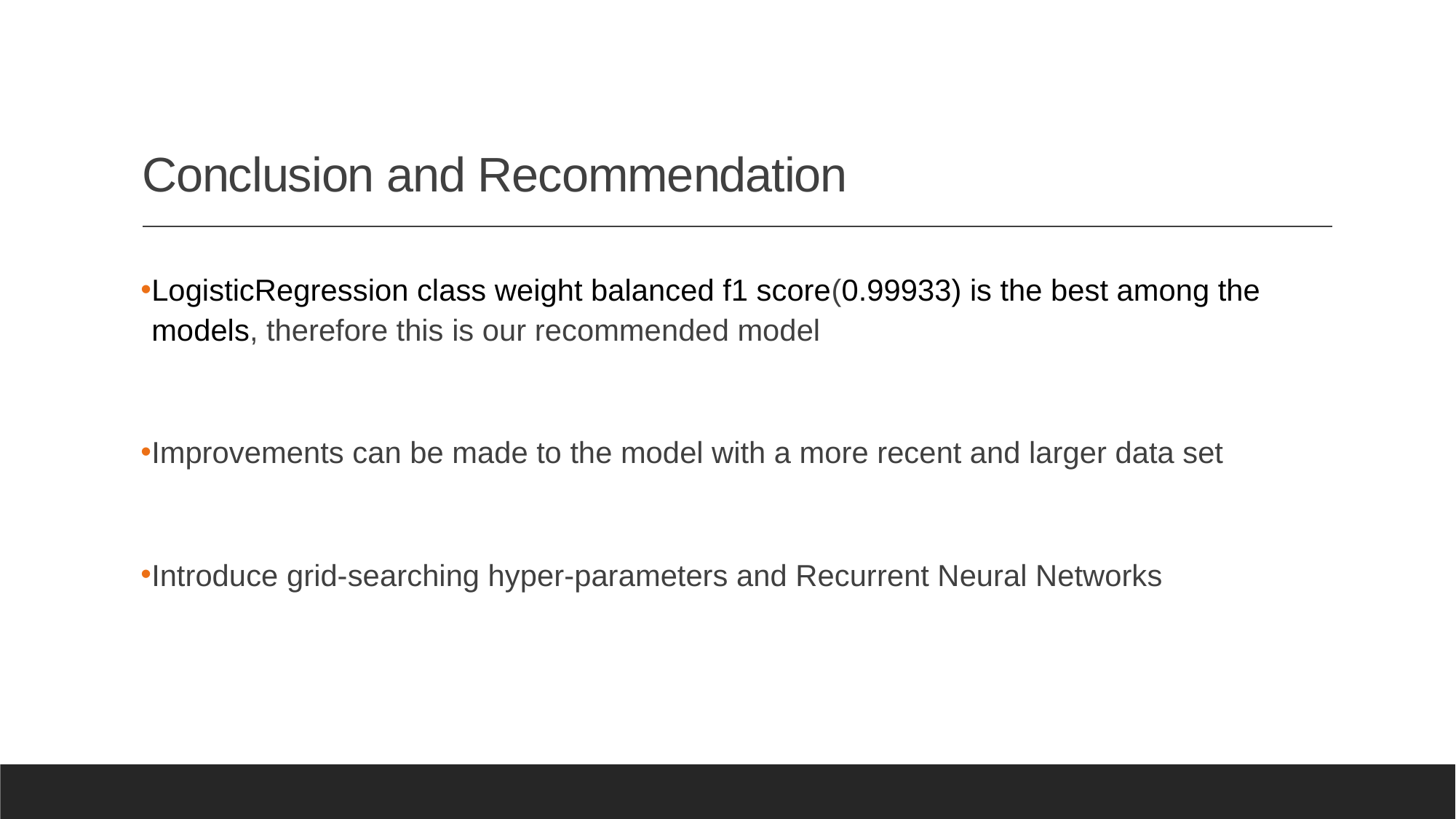

# Conclusion and Recommendation
LogisticRegression class weight balanced f1 score(0.99933) is the best among the models, therefore this is our recommended model

Improvements can be made to the model with a more recent and larger data set

Introduce grid-searching hyper-parameters and Recurrent Neural Networks